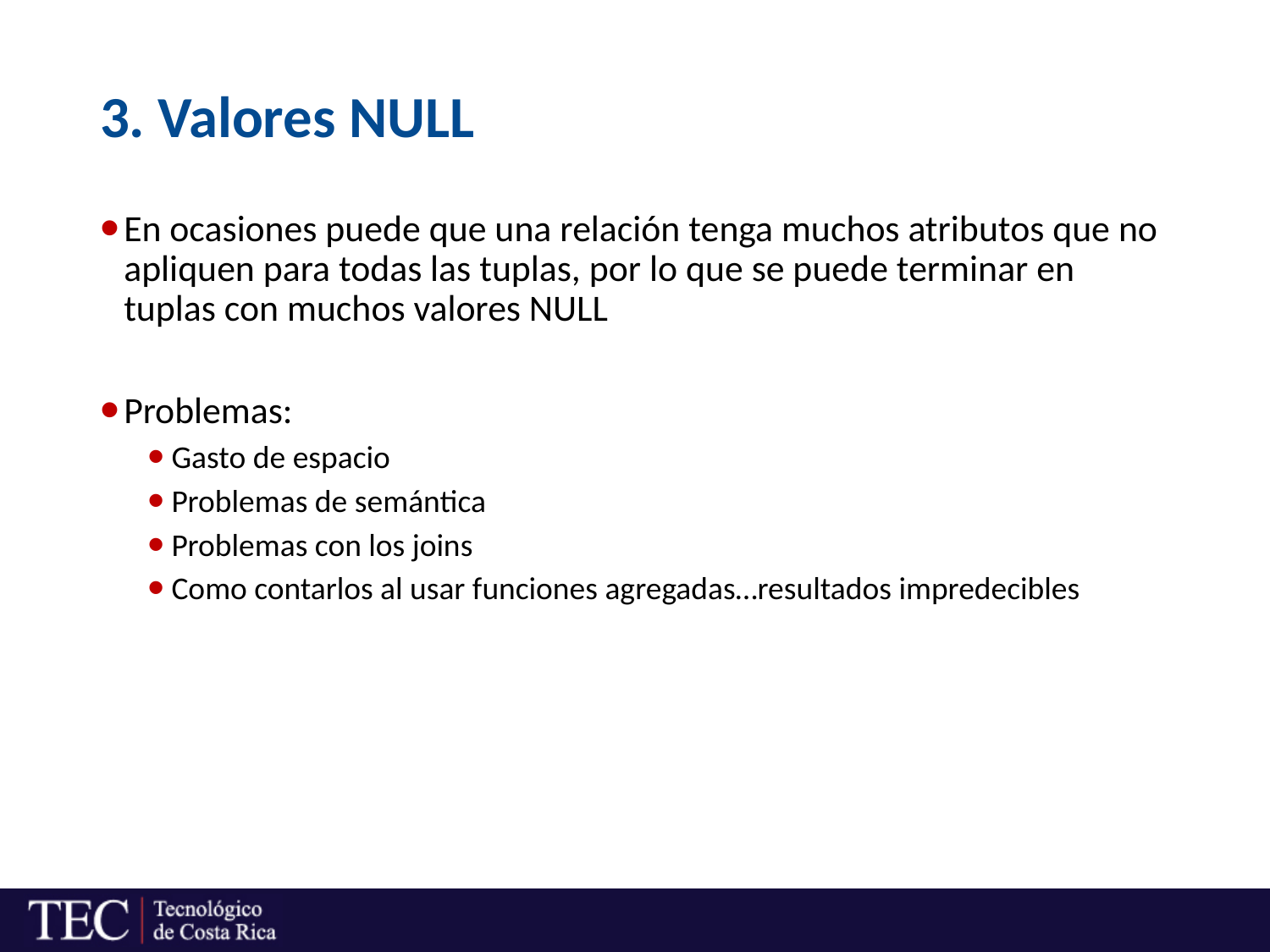

# 3. Valores NULL
En ocasiones puede que una relación tenga muchos atributos que no apliquen para todas las tuplas, por lo que se puede terminar en tuplas con muchos valores NULL

Problemas:
Gasto de espacio
Problemas de semántica
Problemas con los joins
Como contarlos al usar funciones agregadas…resultados impredecibles